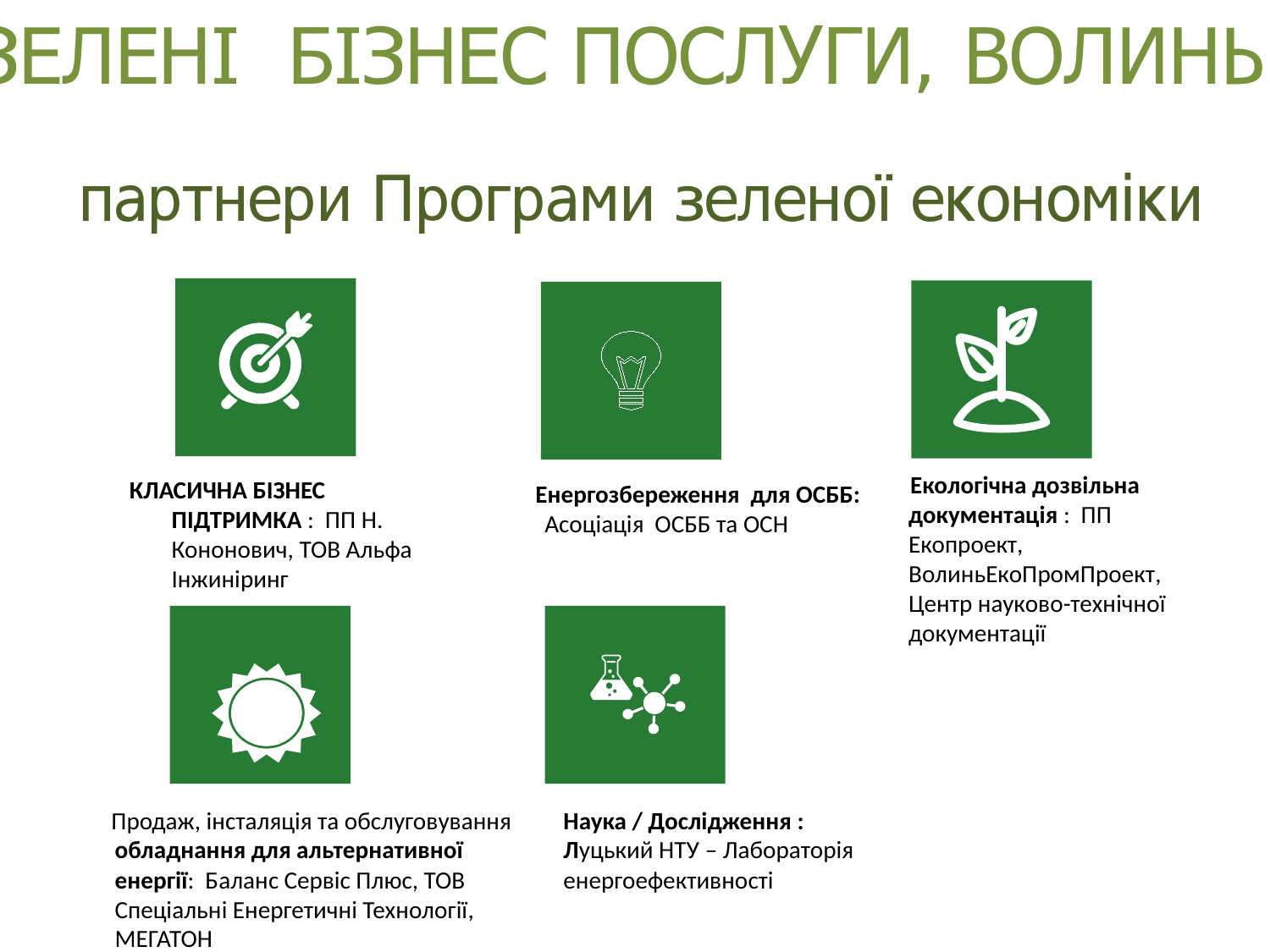

# ЗЕЛЕНІ  БІЗНЕС ПОСЛУГИ, ВОЛИНЬ
партнери Програми зеленої економіки

         Екологічна дозвільна документація :  ПП Екопроект, ВолиньЕкоПромПроект,  Центр науково-технічної документації
 КЛАСИЧНА БІЗНЕС ПІДТРИМКА :  ПП Н. Кононович, ТОВ Альфа Інжиніринг

        Енергозбереження  для ОСББ:  Асоціація  ОСББ та ОСН

        Продаж, інсталяція та обслуговування обладнання для альтернативної енергії:  Баланс Сервіс Плюс, ТОВ Спеціальні Енергетичні Технології,   МЕГАТОН

Наука / Дослідження : Луцький НТУ – Лабораторія енергоефективності